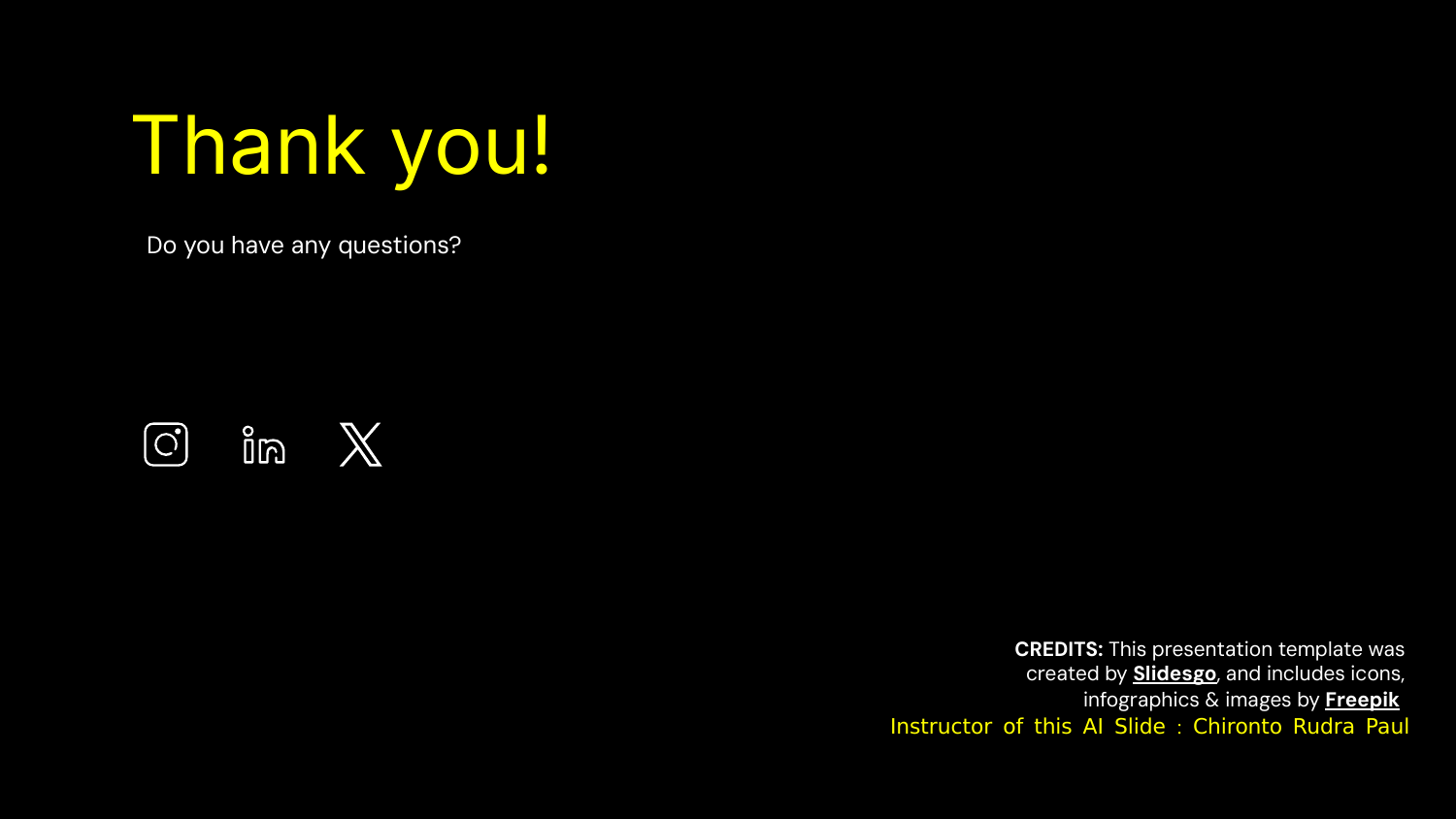

# Thank you!
Do you have any questions?

Instructor of this AI Slide : Chironto Rudra Paul